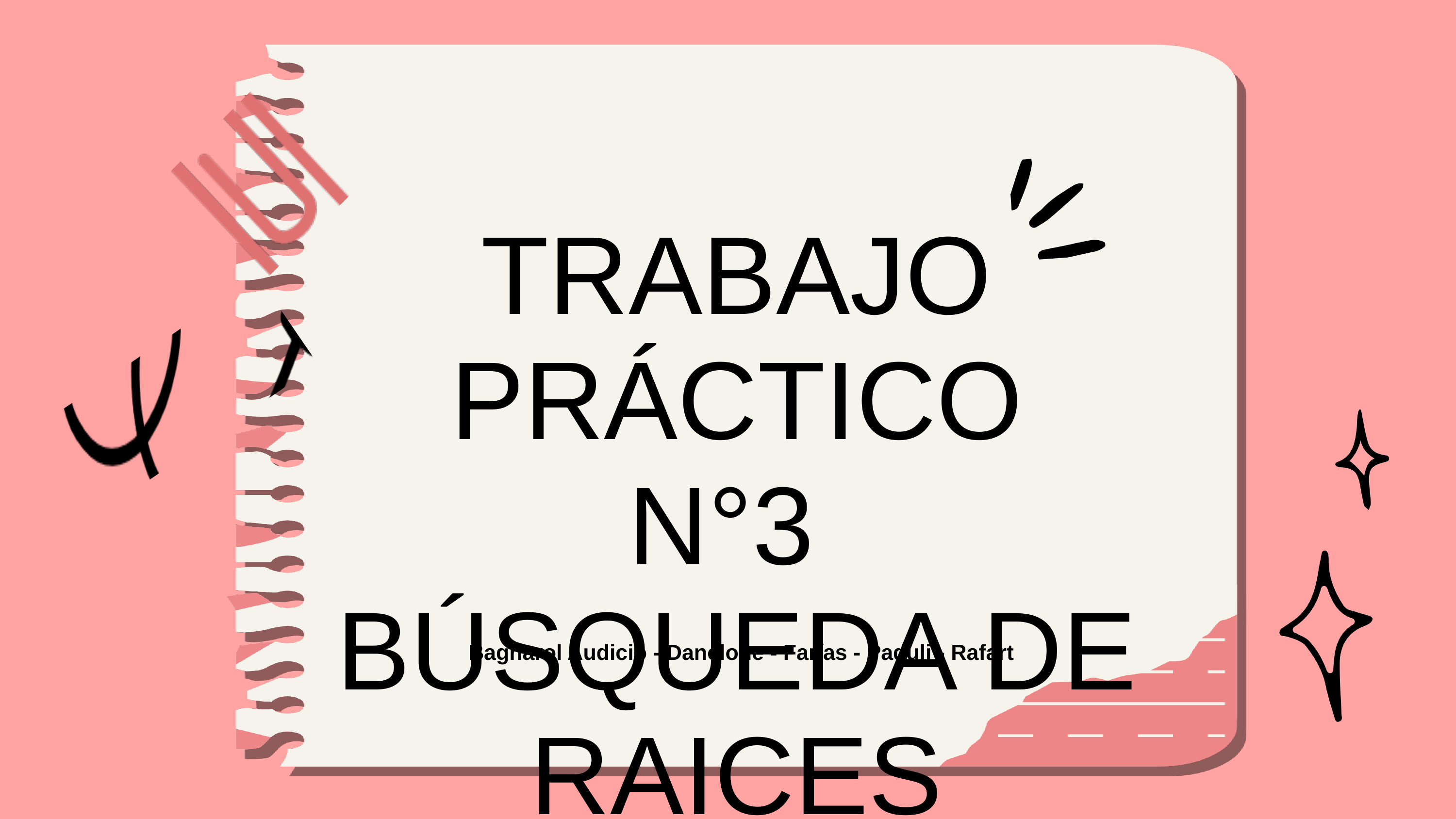

TRABAJO PRÁCTICO
N°3
BÚSQUEDA DE RAICES

Bagnarol Audicio - Danelone - Farías - Paduli - Rafart